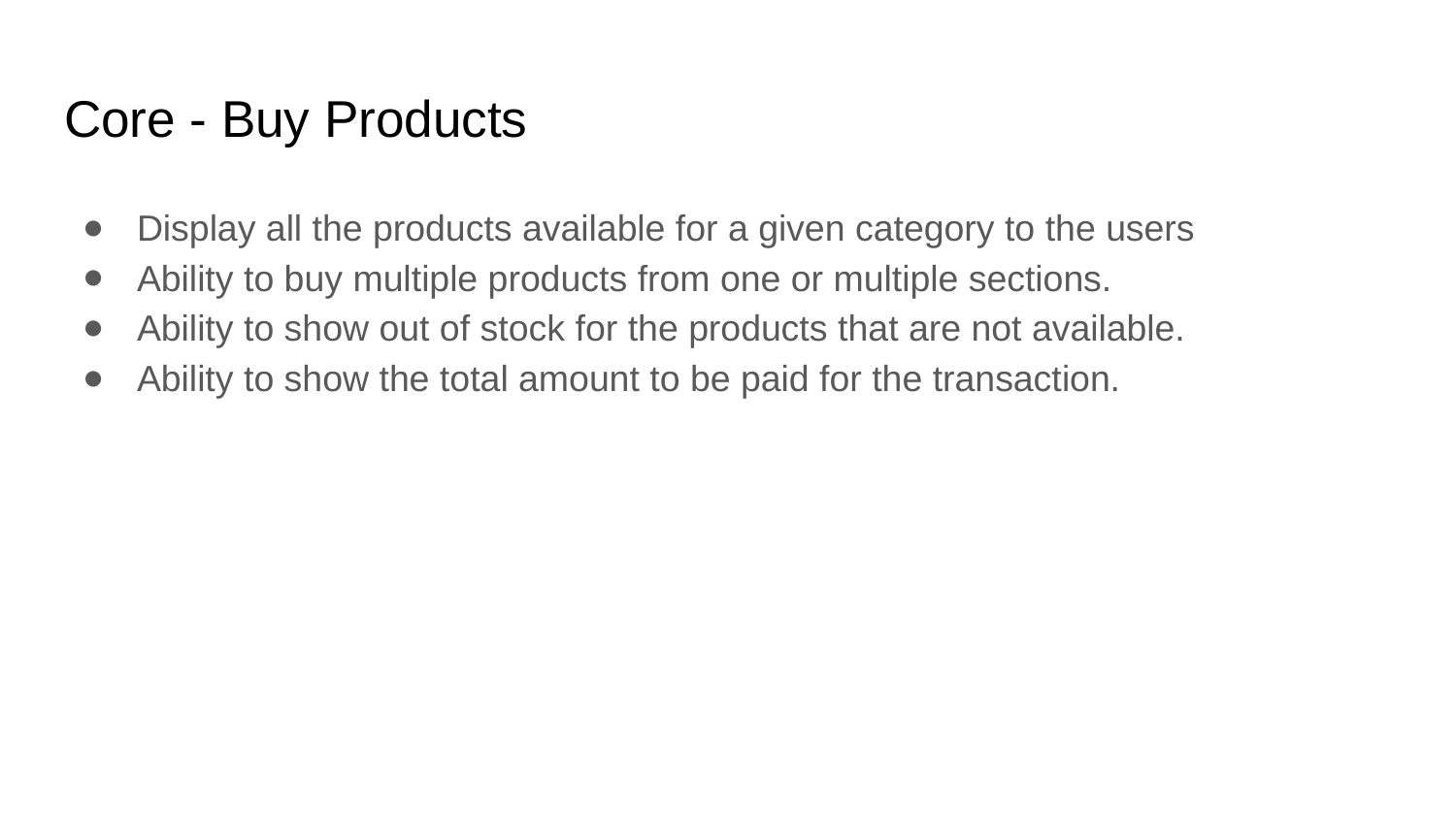

# Core - Buy Products
Display all the products available for a given category to the users
Ability to buy multiple products from one or multiple sections.
Ability to show out of stock for the products that are not available.
Ability to show the total amount to be paid for the transaction.